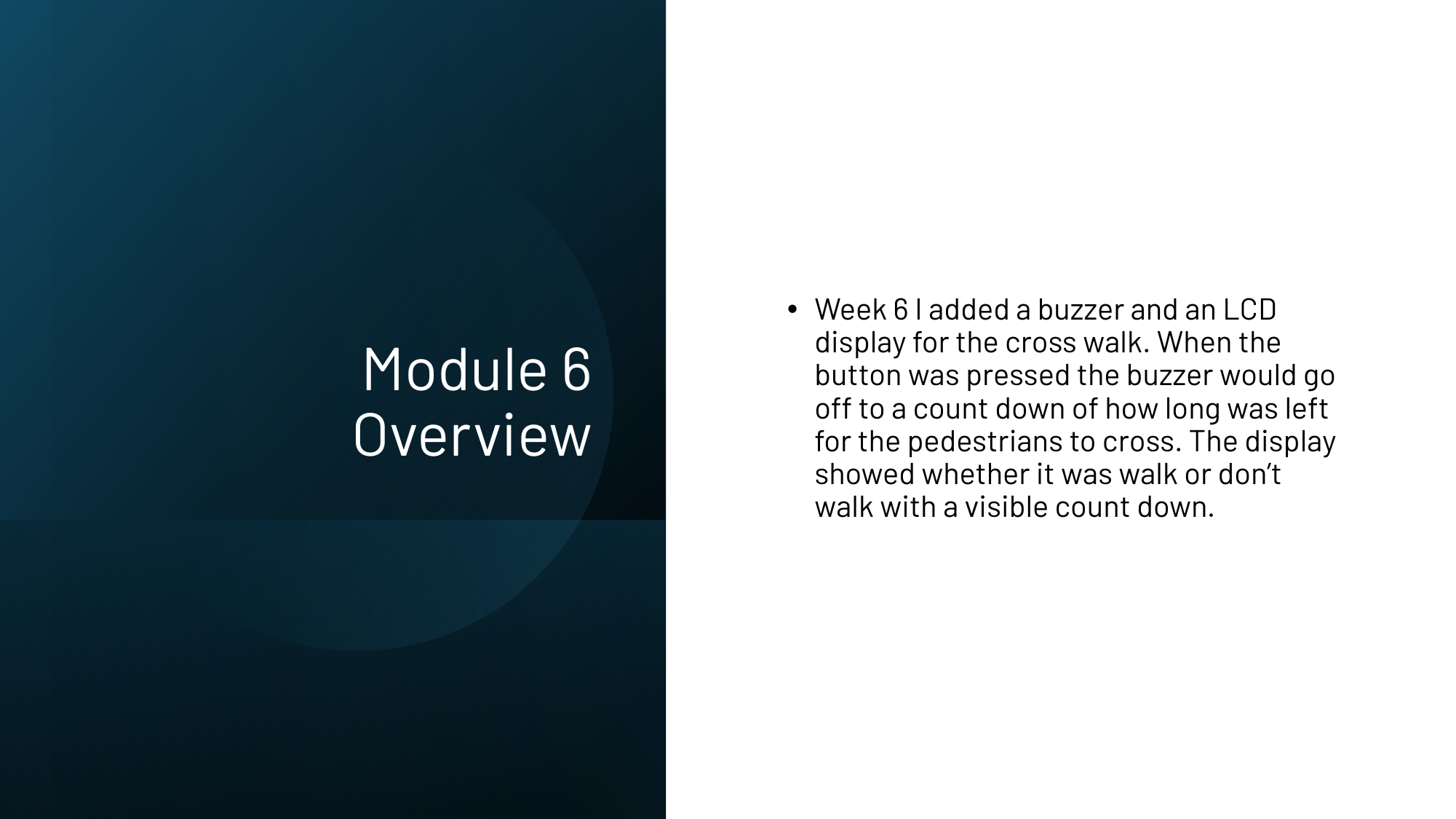

# Module 6 Overview

Week 6 I added a buzzer and an LCD display for the cross walk. When the button was pressed the buzzer would go off to a count down of how long was left for the pedestrians to cross. The display showed whether it was walk or don’t walk with a visible count down.